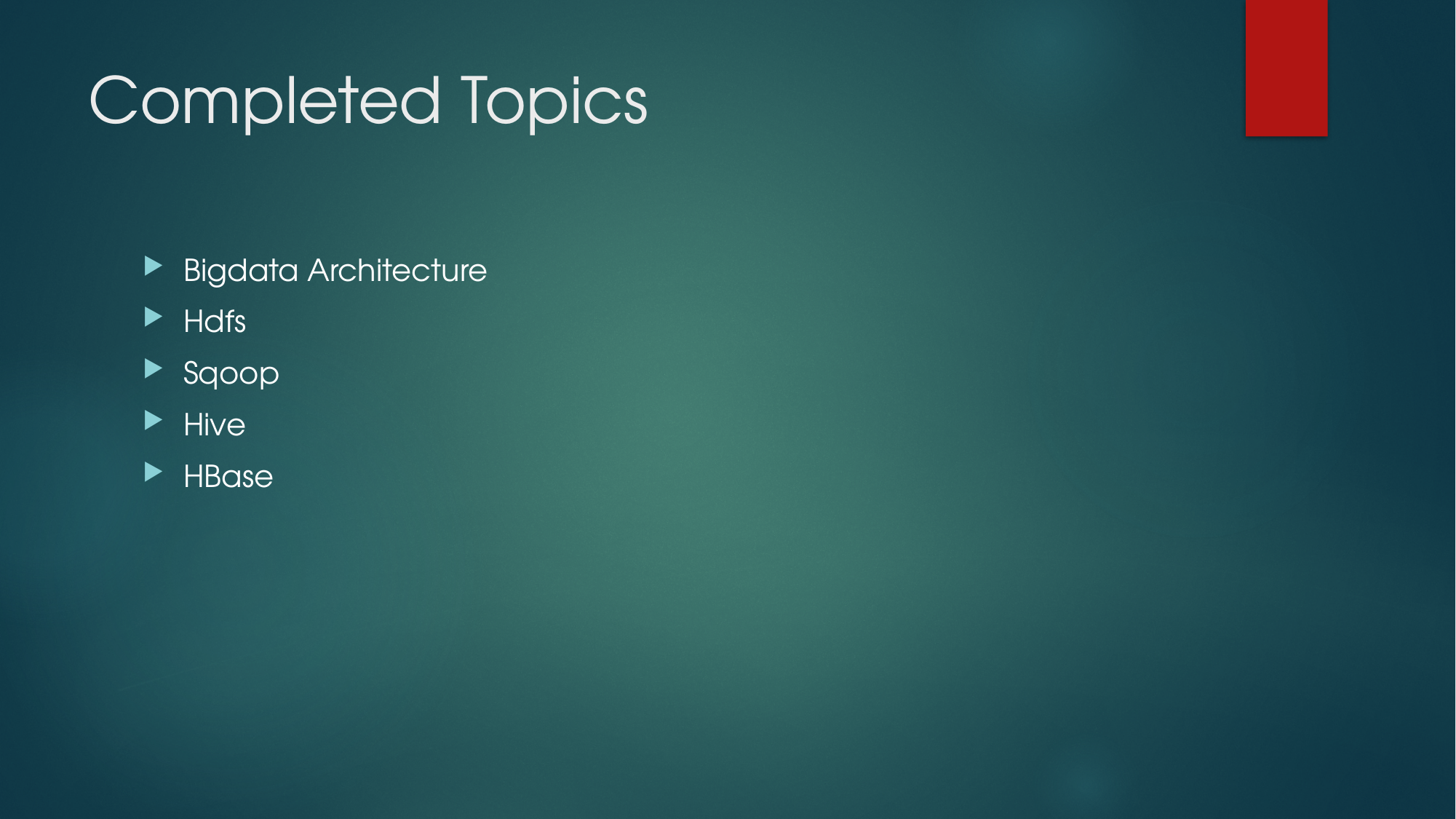

# Completed Topics
Bigdata Architecture
Hdfs
Sqoop
Hive
HBase